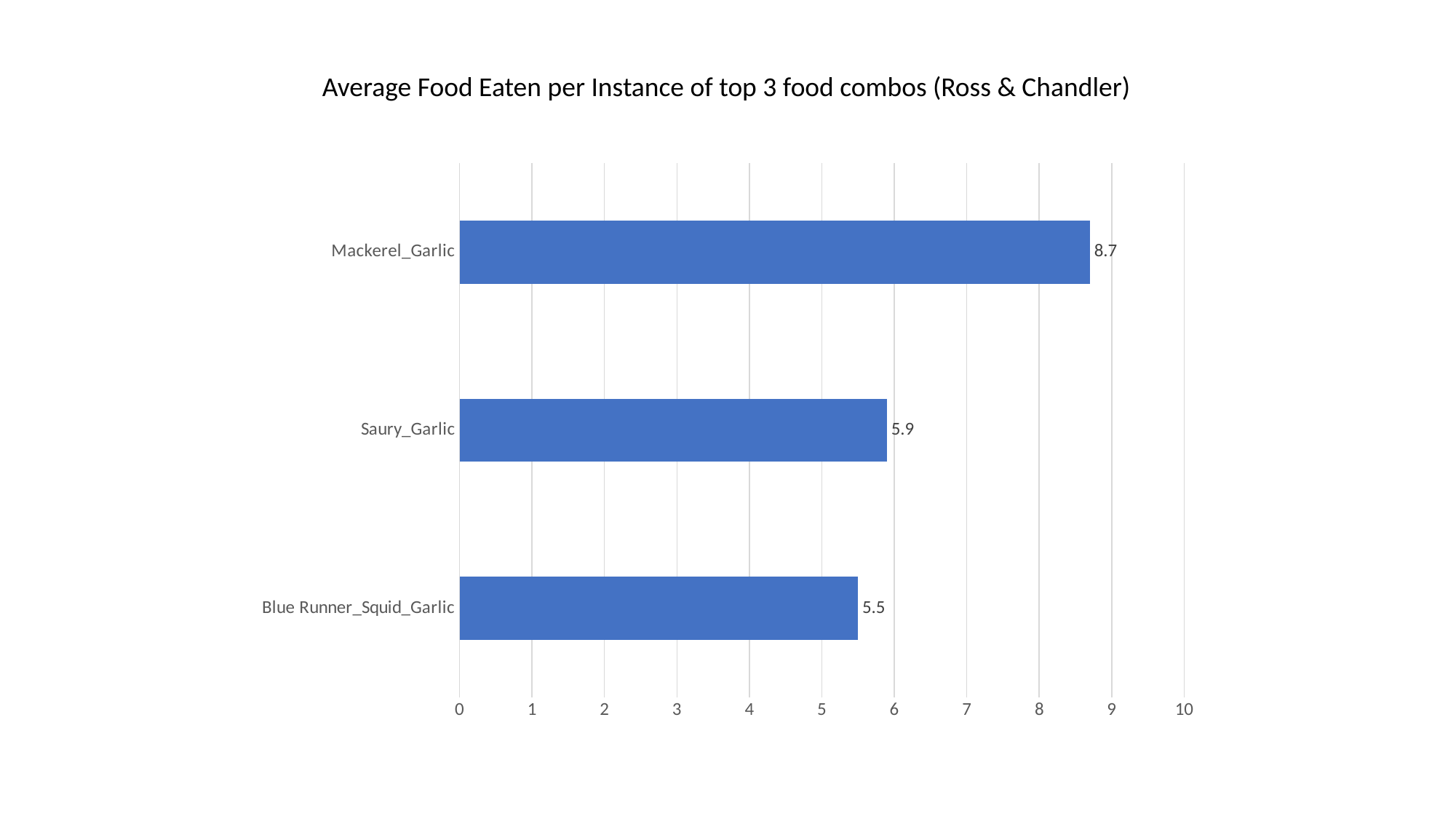

Average Food Eaten per Instance of top 3 food combos (Ross & Chandler)

### Chart: Ross_Chandler

| Category | Ross_Chandler |
|---|---|
| Blue Runner_Squid_Garlic | 5.5 |
| Saury_Garlic | 5.9 |
| Mackerel_Garlic | 8.7 |